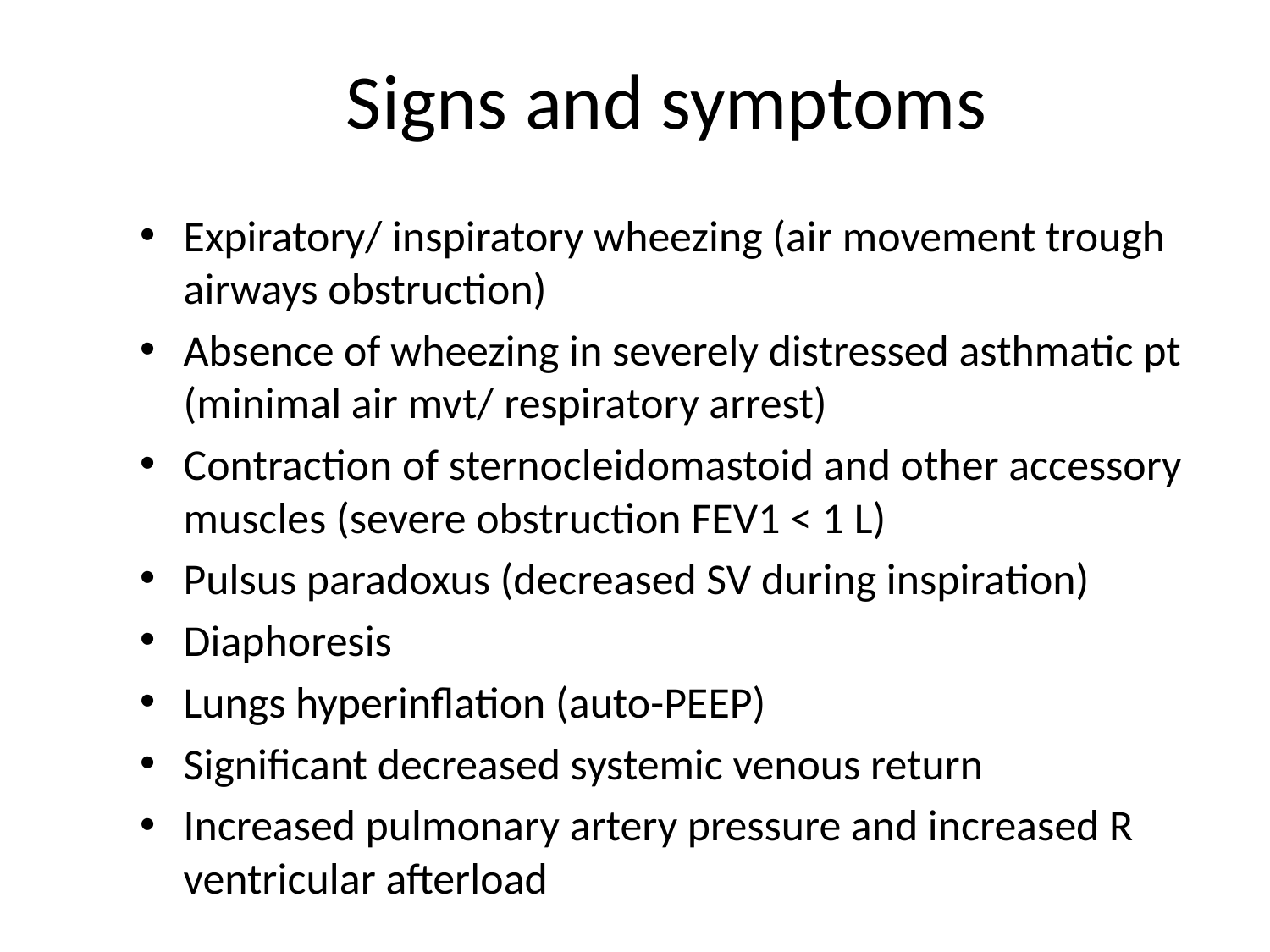

# Signs and symptoms
Expiratory/ inspiratory wheezing (air movement trough airways obstruction)
Absence of wheezing in severely distressed asthmatic pt (minimal air mvt/ respiratory arrest)
Contraction of sternocleidomastoid and other accessory muscles (severe obstruction FEV1 < 1 L)
Pulsus paradoxus (decreased SV during inspiration)
Diaphoresis
Lungs hyperinflation (auto-PEEP)
Significant decreased systemic venous return
Increased pulmonary artery pressure and increased R ventricular afterload